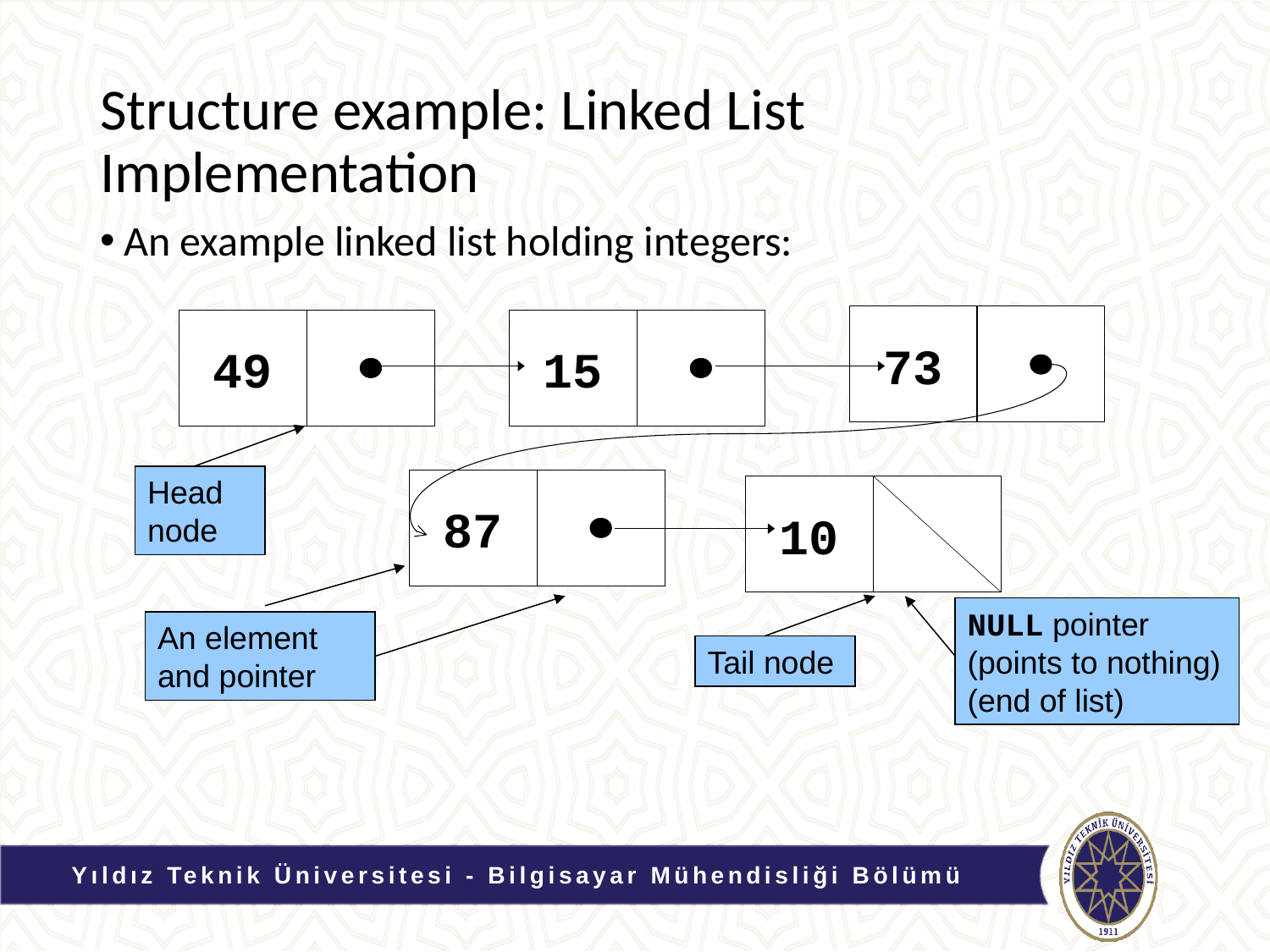

# Structure example: Linked List Implementation
An example linked list holding integers:

73

49

15

Head node

87

10

An element and pointer

NULL pointer
(points to nothing)
(end of list)
Tail node
Yıldız Teknik Üniversitesi - Bilgisayar Mühendisliği Bölümü